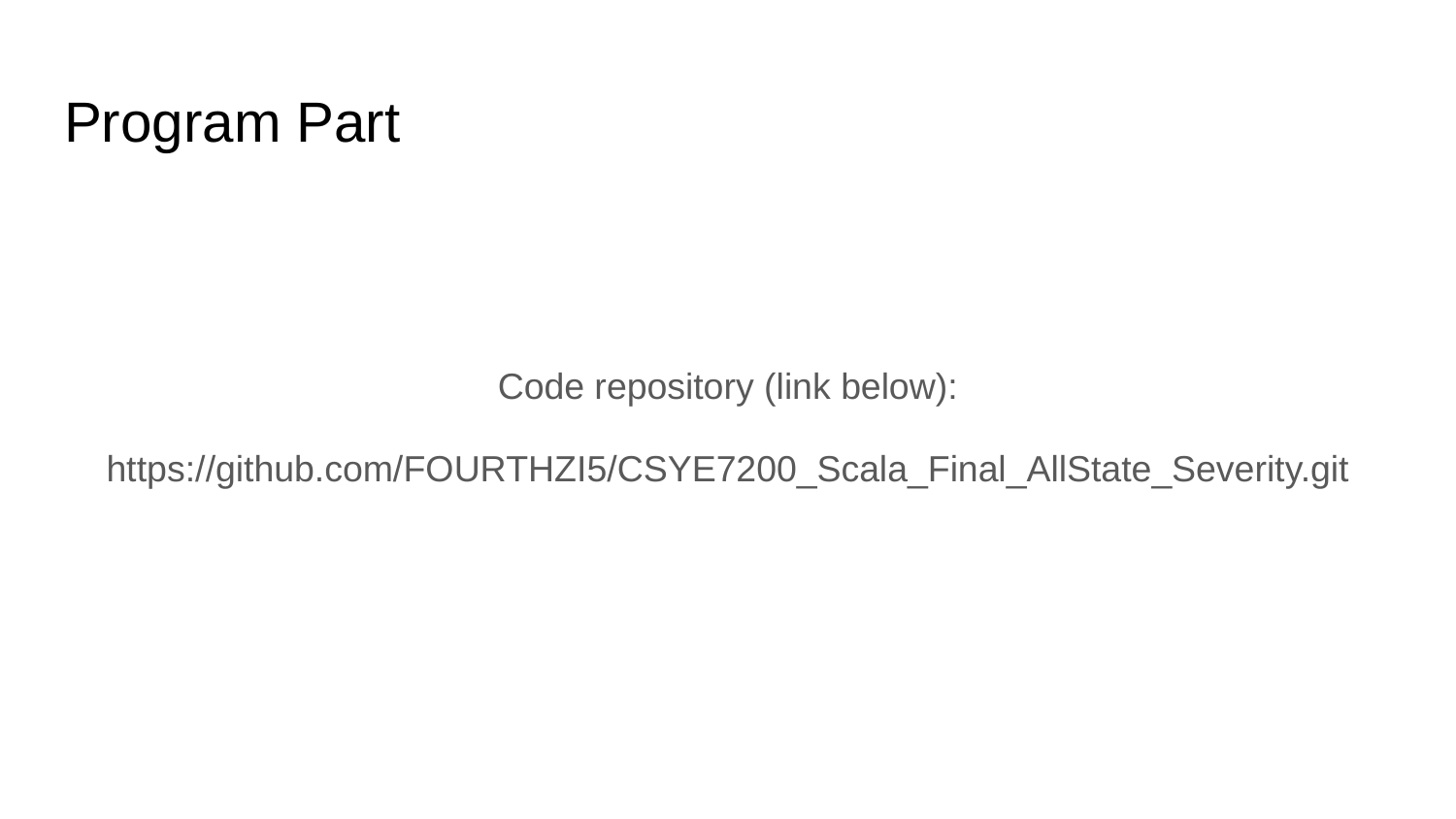

# Program Part

Code repository (link below):
https://github.com/FOURTHZI5/CSYE7200_Scala_Final_AllState_Severity.git